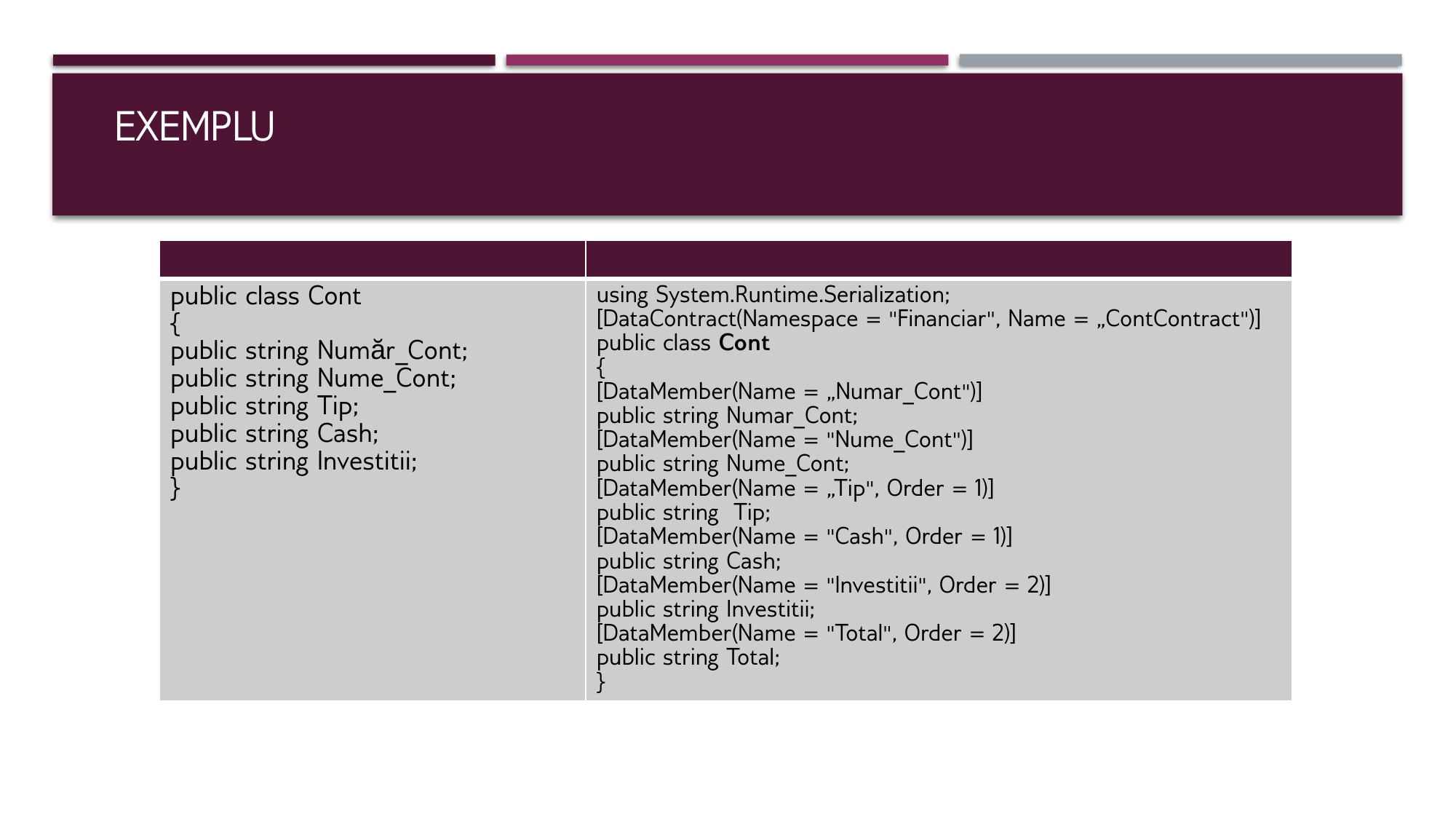

# Exemplu
|  |  |
| --- | --- |
| public class Cont { public string Număr\_Cont; public string Nume\_Cont; public string Tip; public string Cash; public string Investitii; } | using System.Runtime.Serialization; [DataContract(Namespace = "Financiar", Name = „ContContract")] public class Cont { [DataMember(Name = „Numar\_Cont")] public string Numar\_Cont; [DataMember(Name = "Nume\_Cont")] public string Nume\_Cont; [DataMember(Name = „Tip", Order = 1)] public string Tip; [DataMember(Name = "Cash", Order = 1)] public string Cash; [DataMember(Name = "Investitii", Order = 2)] public string Investitii; [DataMember(Name = "Total", Order = 2)] public string Total; } |